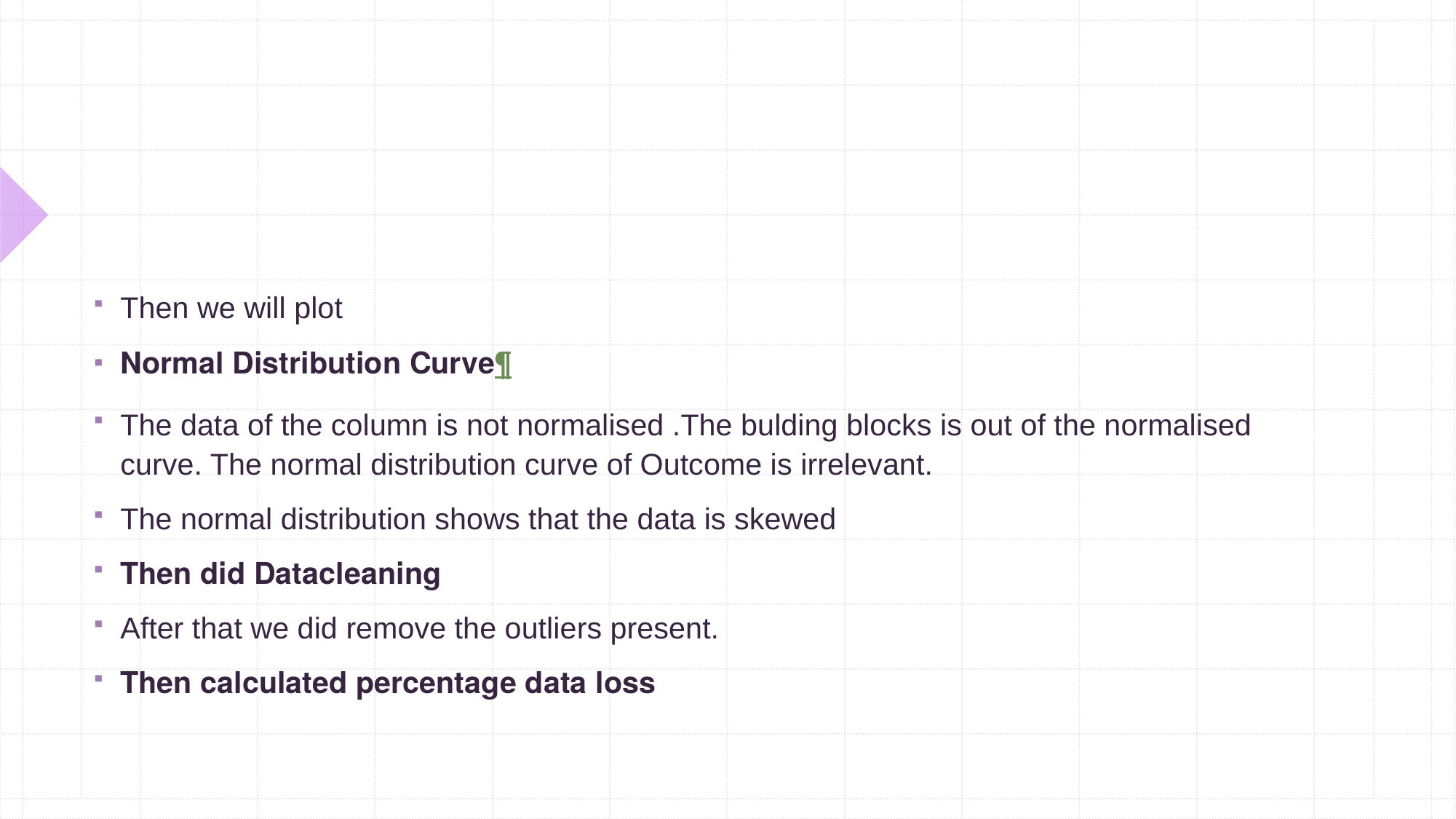

#
Then we will plot
Normal Distribution Curve¶
The data of the column is not normalised .The bulding blocks is out of the normalised curve. The normal distribution curve of Outcome is irrelevant.
The normal distribution shows that the data is skewed
Then did Datacleaning
After that we did remove the outliers present.
Then calculated percentage data loss